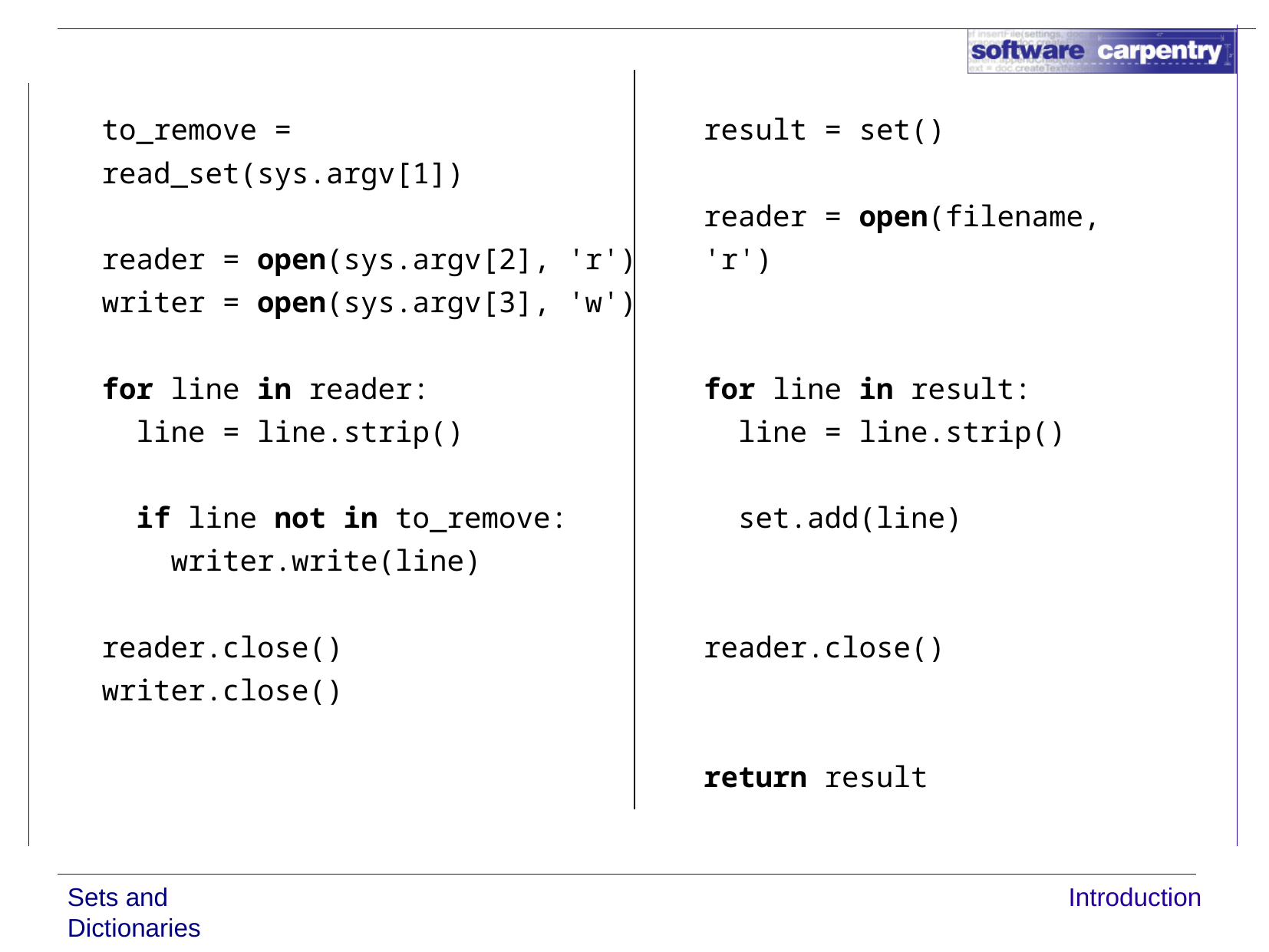

to_remove = read_set(sys.argv[1])

reader = open(sys.argv[2], 'r')
writer = open(sys.argv[3], 'w')

for line in reader:
  line = line.strip()

  if line not in to_remove:
    writer.write(line)

reader.close()
writer.close()
result = set()

reader = open(filename, 'r')

for line in result:
  line = line.strip()

  set.add(line)

reader.close()

return result